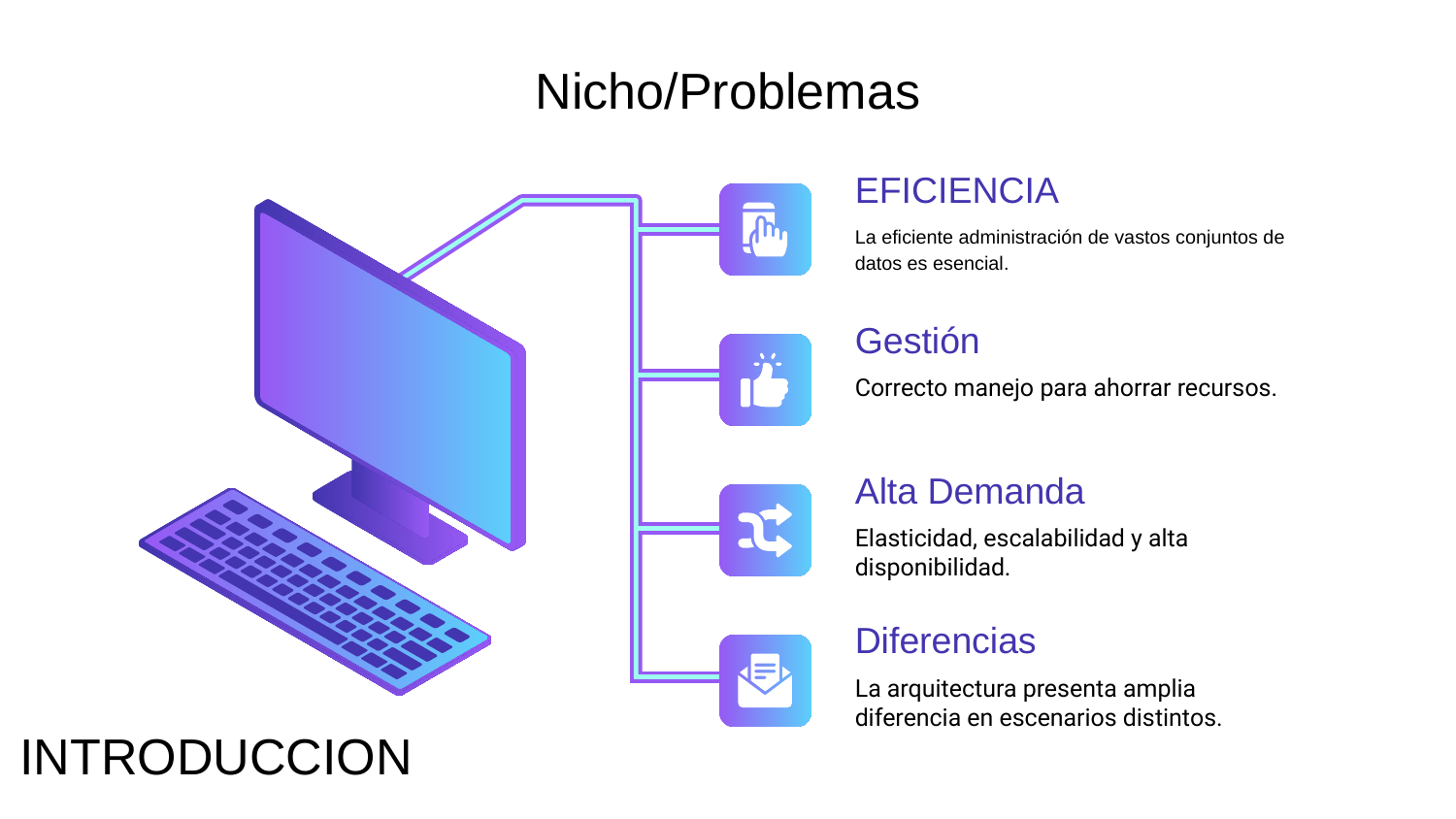

# Nicho/Problemas
EFICIENCIA
La eficiente administración de vastos conjuntos de datos es esencial.

Gestión
Correcto manejo para ahorrar recursos.

Alta Demanda
Elasticidad, escalabilidad y alta disponibilidad.

Diferencias
La arquitectura presenta amplia diferencia en escenarios distintos.

INTRODUCCION